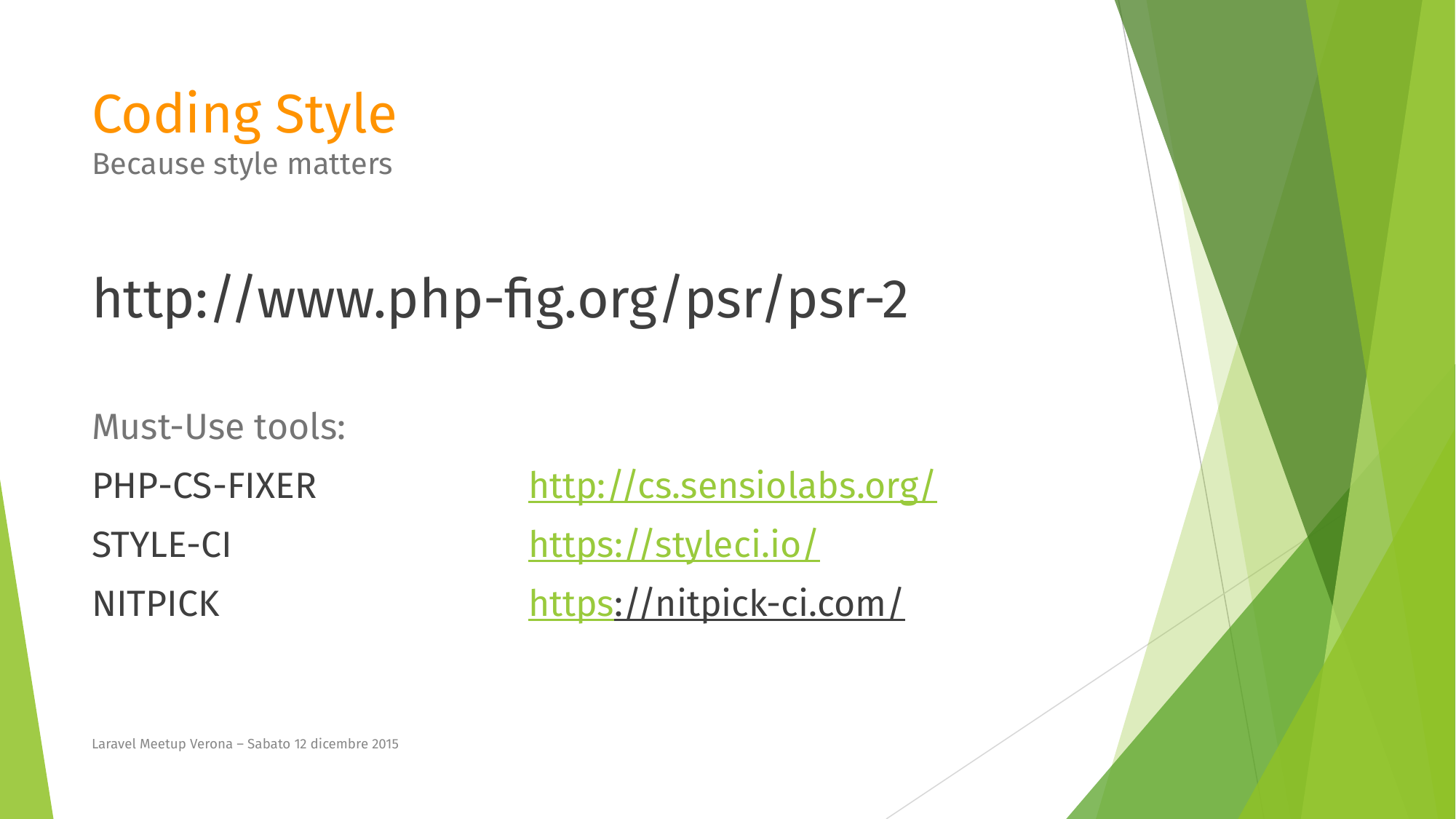

# Coding Style Because style matters
http://www.php-fig.org/psr/psr-2

Must-Use tools:
PHP-CS-FIXER		http://cs.sensiolabs.org/
STYLE-CI			https://styleci.io/
NITPICK			https://nitpick-ci.com/
Laravel Meetup Verona – Sabato 12 dicembre 2015